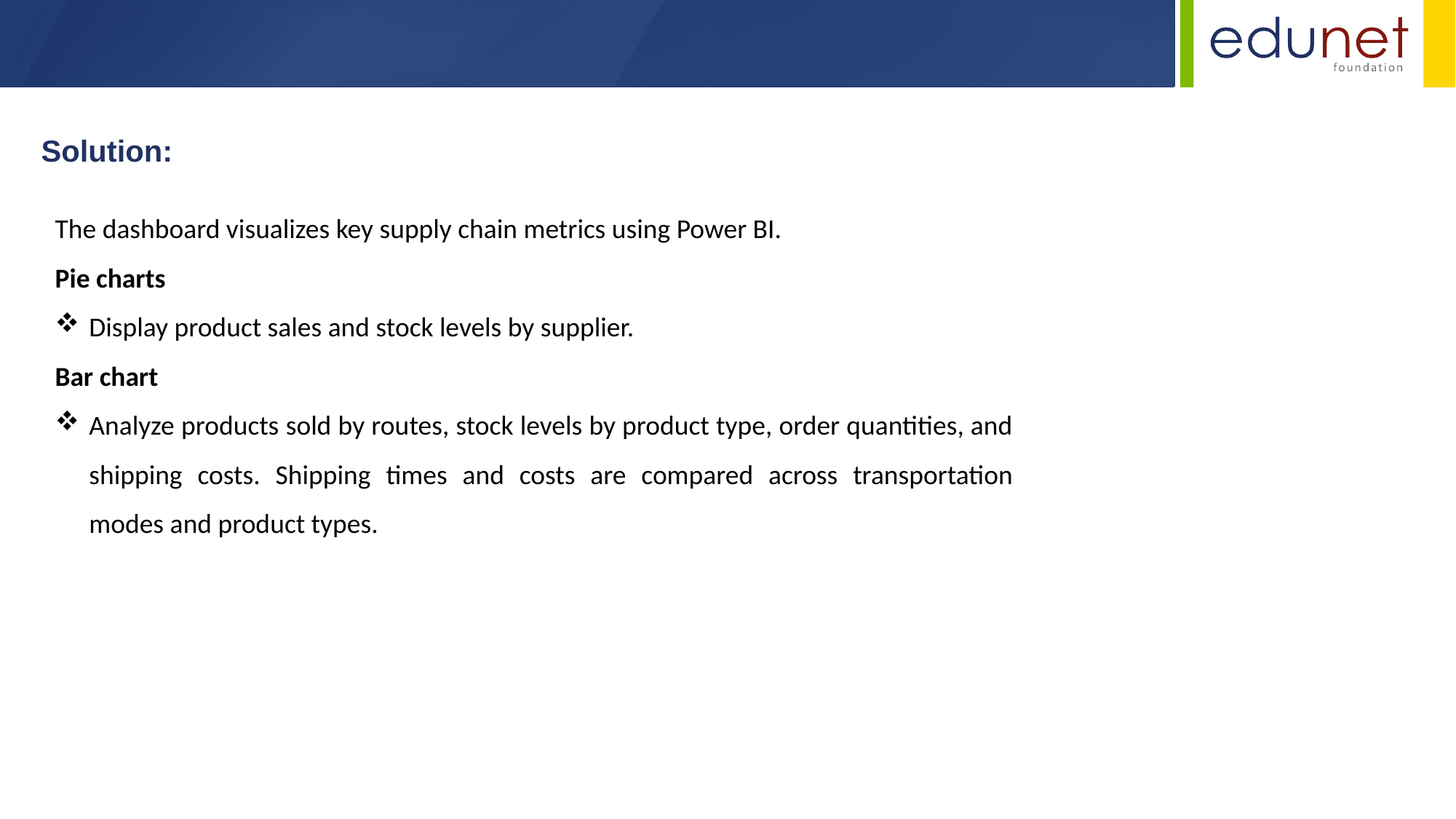

Solution:
The dashboard visualizes key supply chain metrics using Power BI.
Pie charts
Display product sales and stock levels by supplier.
Bar chart
Analyze products sold by routes, stock levels by product type, order quantities, and shipping costs. Shipping times and costs are compared across transportation modes and product types.